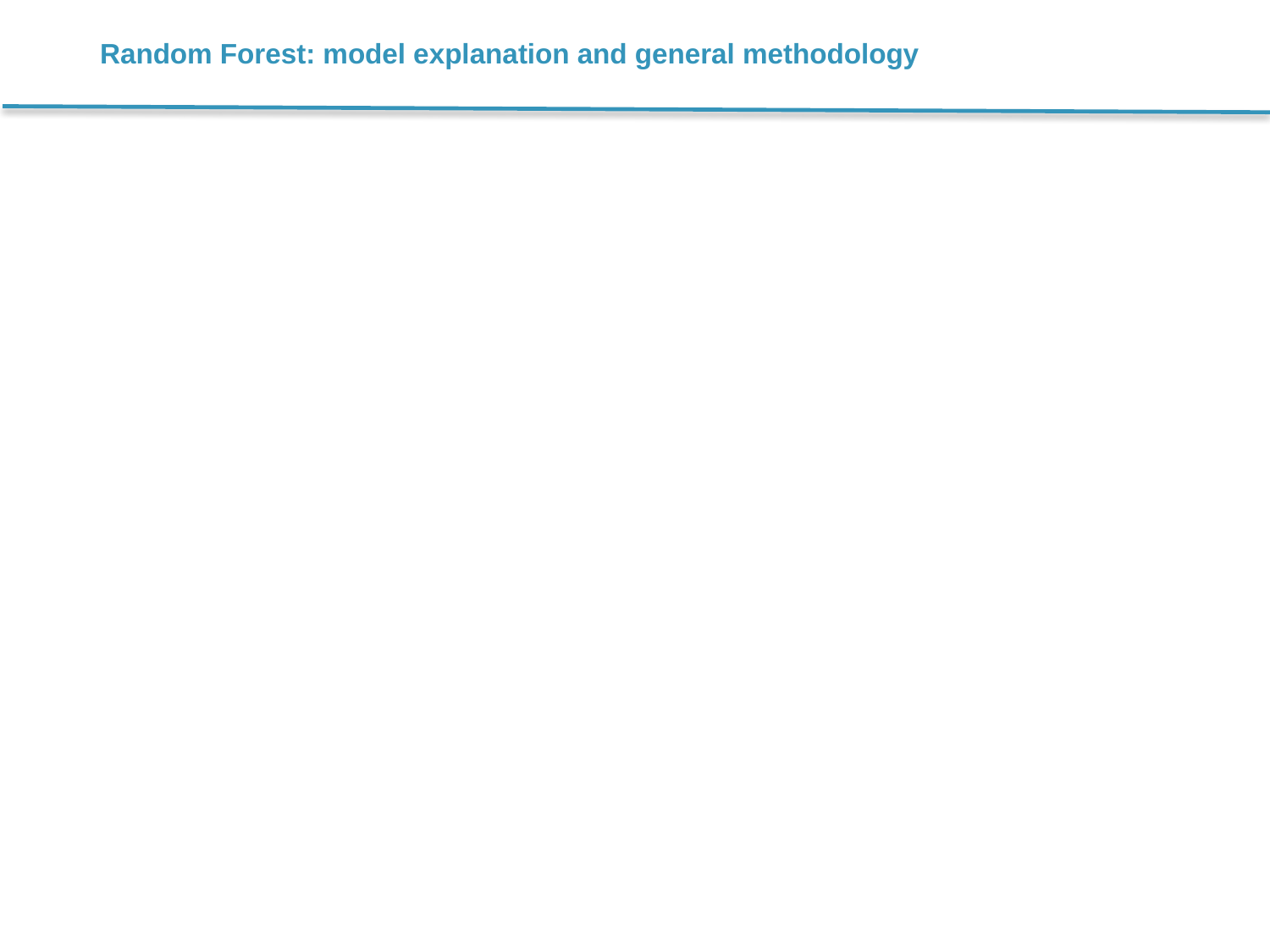

Random Forest: model explanation and general methodology